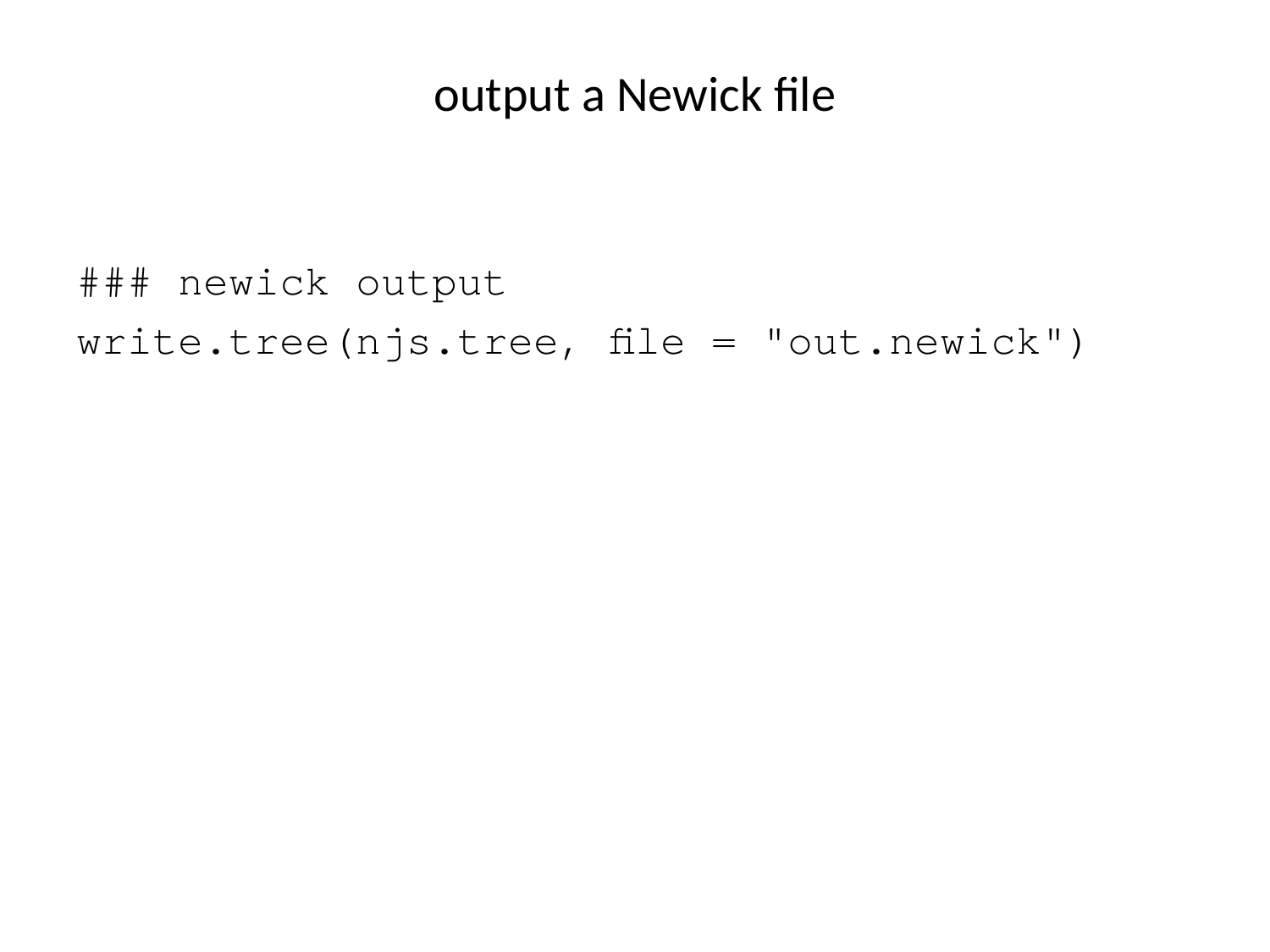

# output a Newick file
### newick output
write.tree(njs.tree, file = "out.newick")